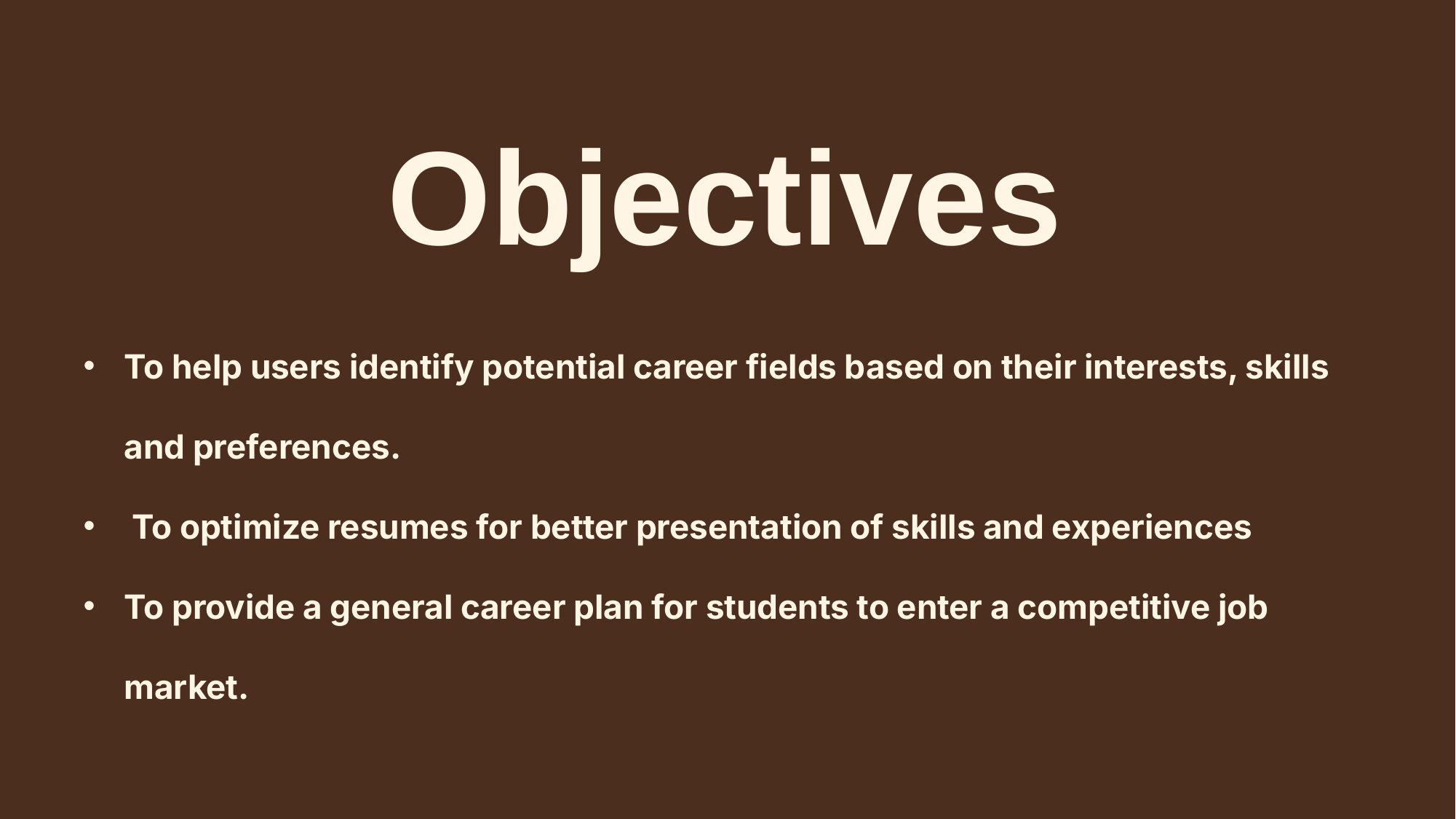

Problem Statement
Struggle to select a professional path owing to a lack of direction
Difficulty in matching interests, talents, or hobbies with relevant opportunities
Challenges in developing professional resumes due to inadequate portrayal of skills.
Existing career counseling services often provide generalized guidance.
Objectives
To help users identify potential career fields based on their interests, skills and preferences.
 To optimize resumes for better presentation of skills and experiences
To provide a general career plan for students to enter a competitive job market.
Literature Review